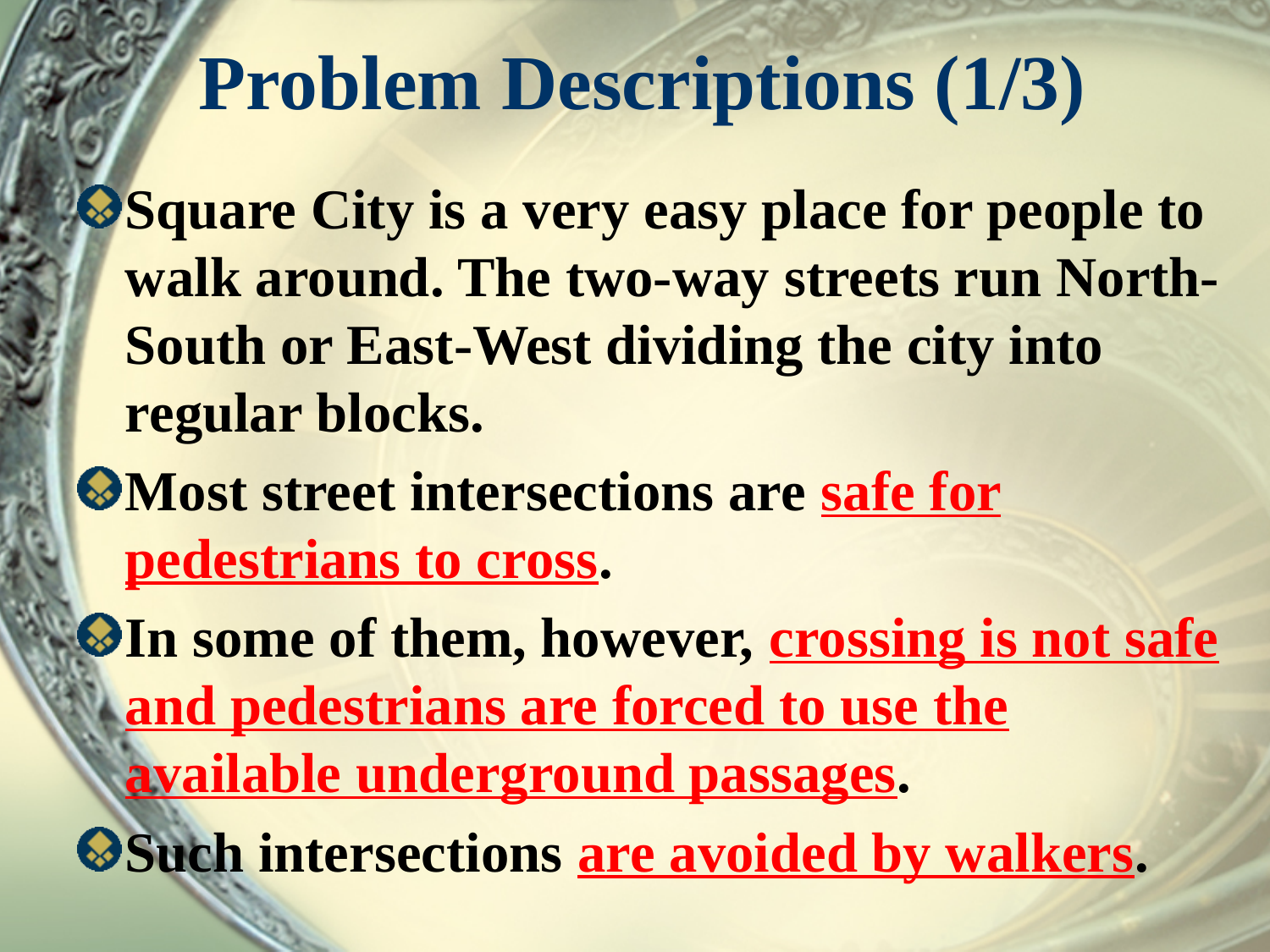

# Problem Descriptions (1/3)
Square City is a very easy place for people to walk around. The two-way streets run North-South or East-West dividing the city into regular blocks.
Most street intersections are safe for pedestrians to cross.
In some of them, however, crossing is not safe and pedestrians are forced to use the available underground passages.
Such intersections are avoided by walkers.